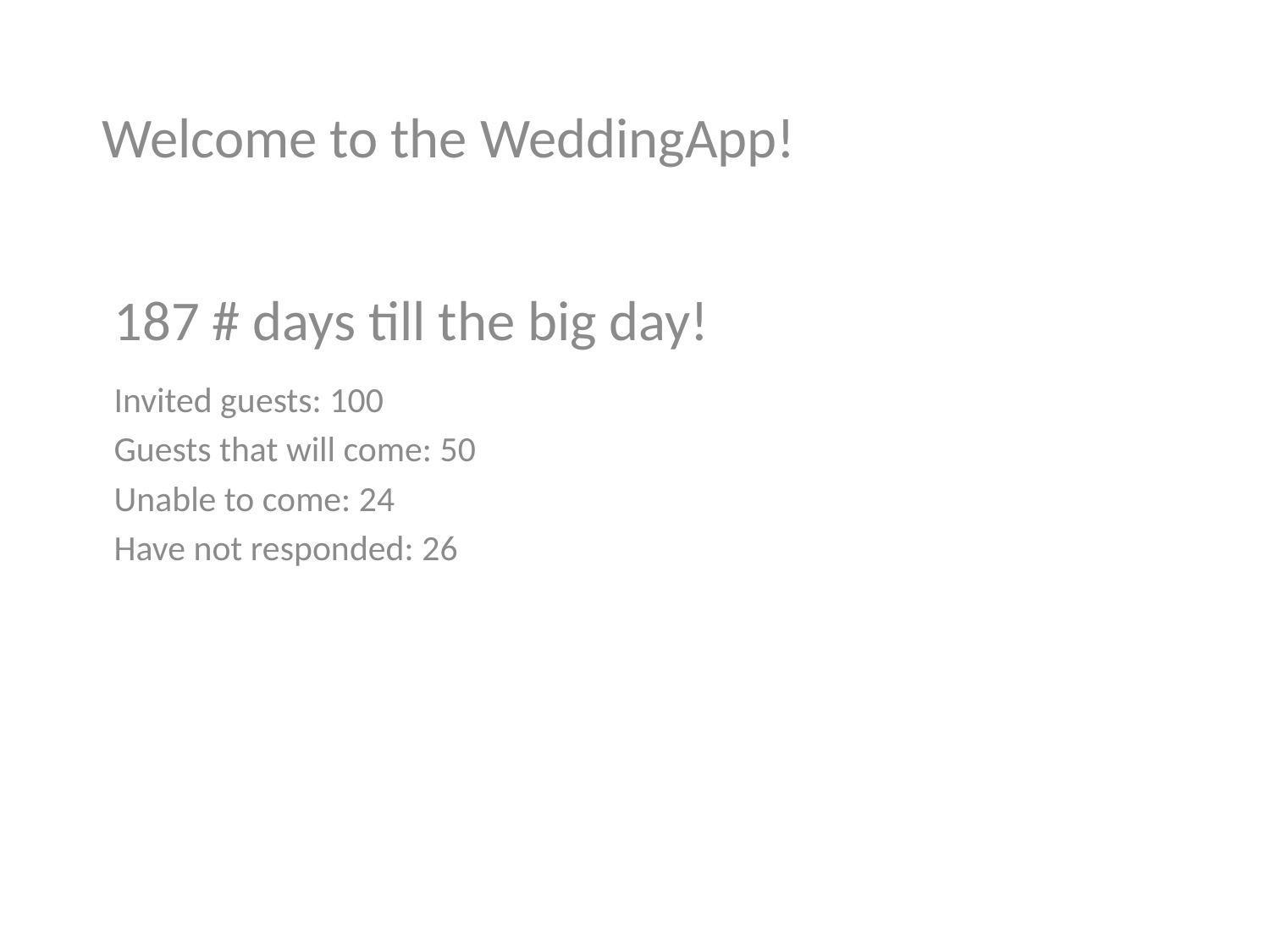

Welcome to the WeddingApp!

187 # days till the big day!

Invited guests: 100
Guests that will come: 50
Unable to come: 24
Have not responded: 26